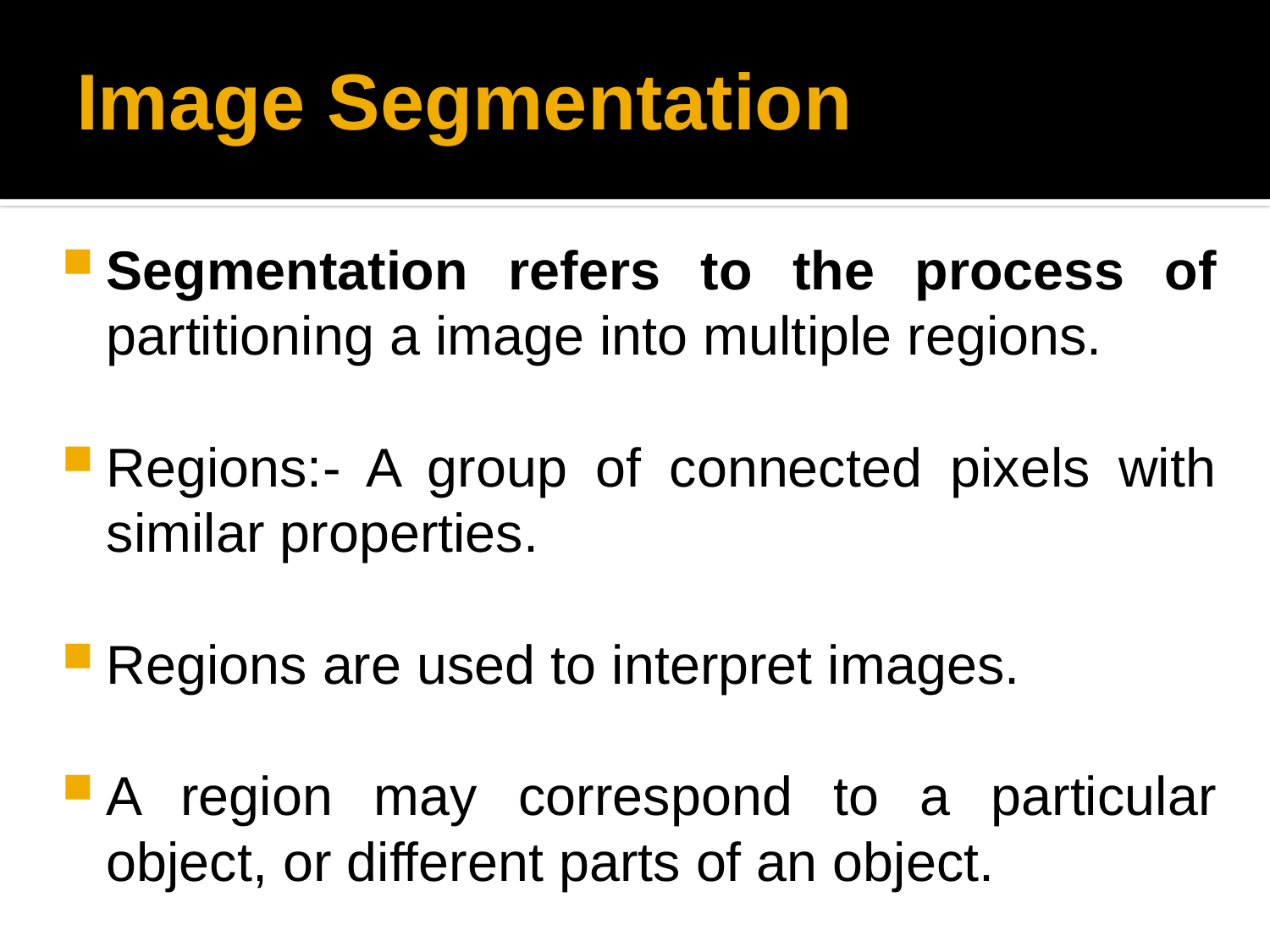

# Image Segmentation
Segmentation refers to the process of partitioning a image into multiple regions.

Regions:- A group of connected pixels with similar properties.

Regions are used to interpret images.

A region may correspond to a particular object, or different parts of an object.